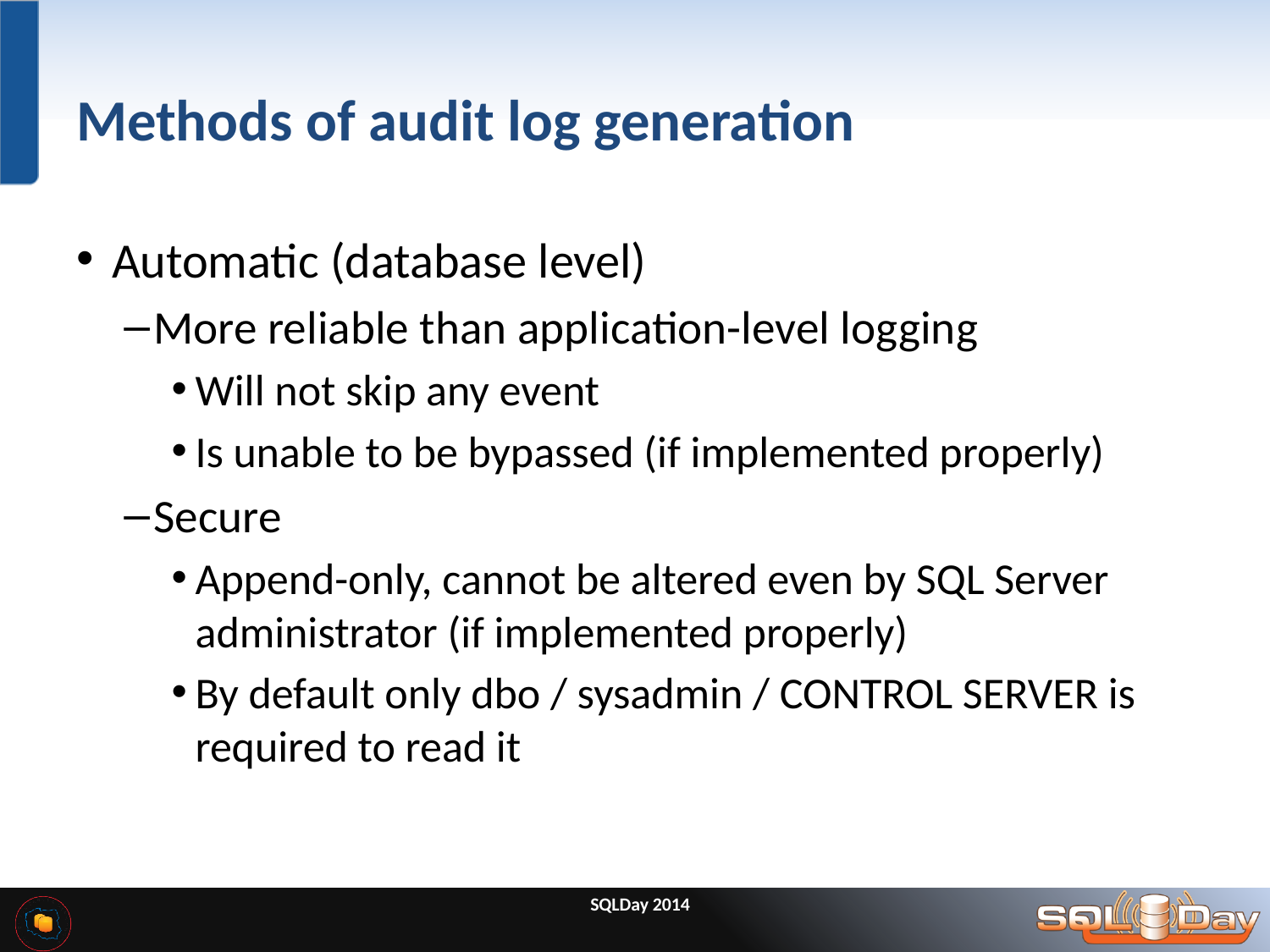

# Methods of audit log generation
Automatic (database level)
More reliable than application-level logging
Will not skip any event
Is unable to be bypassed (if implemented properly)
Secure
Append-only, cannot be altered even by SQL Server administrator (if implemented properly)
By default only dbo / sysadmin / CONTROL SERVER is required to read it

SQLDay 2014